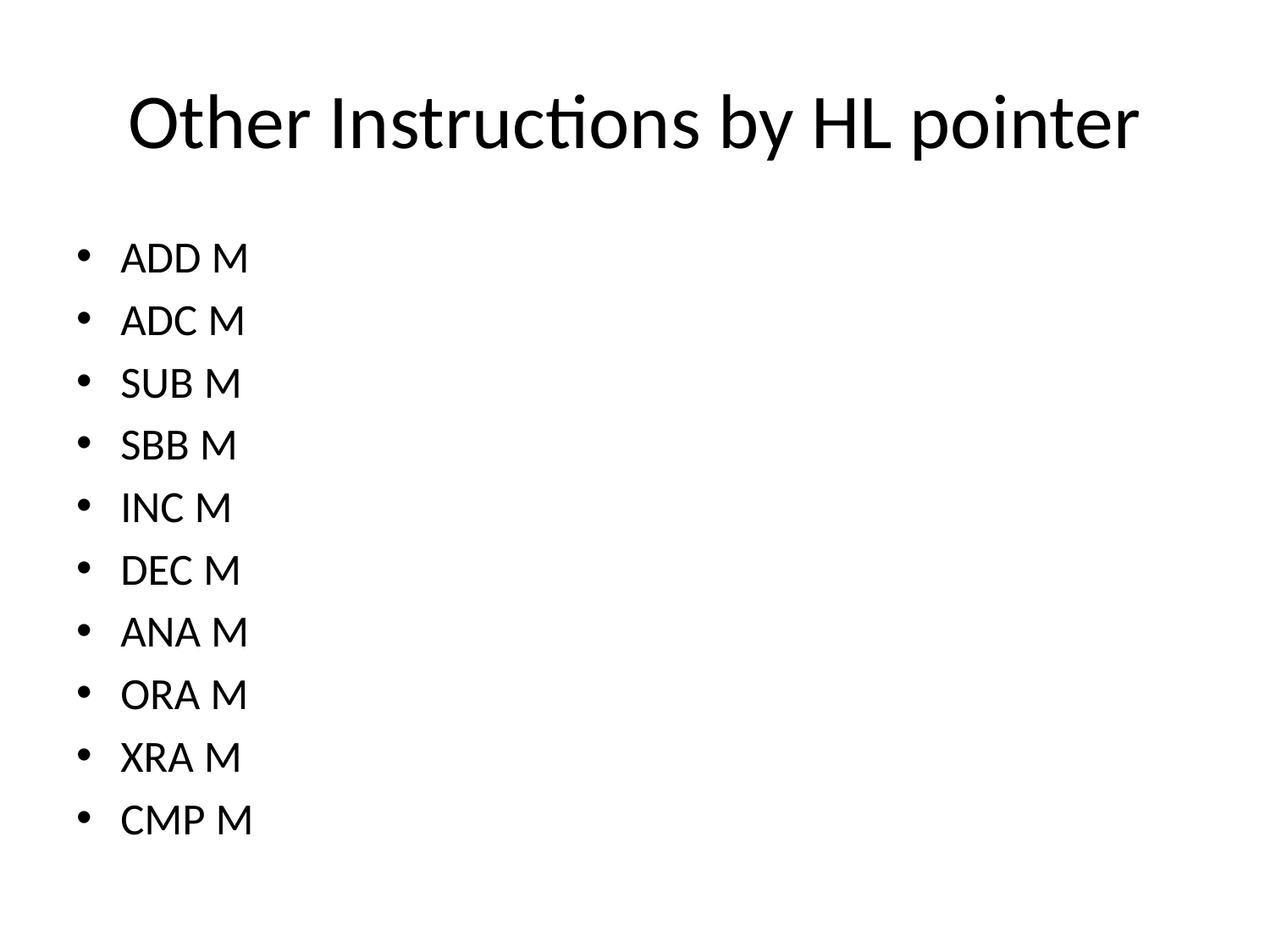

# Other Instructions by HL pointer
ADD M
ADC M
SUB M
SBB M
INC M
DEC M
ANA M
ORA M
XRA M
CMP M